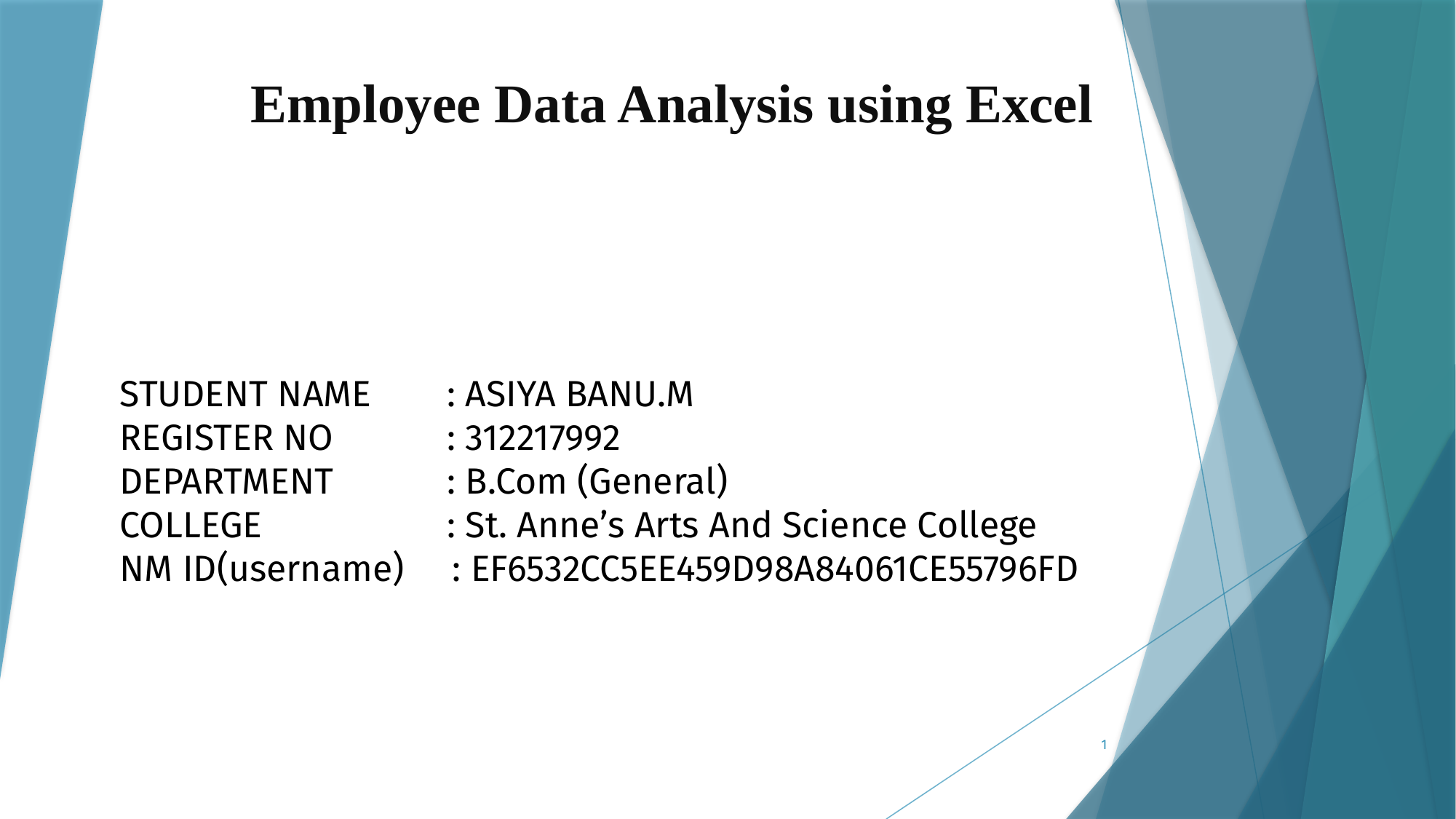

# Employee Data Analysis using Excel
STUDENT NAME	: ASIYA BANU.M
REGISTER NO		: 312217992
DEPARTMENT		: B.Com (General)
COLLEGE		: St. Anne’s Arts And Science College
NM ID(username)     : EF6532CC5EE459D98A84061CE55796FD
1